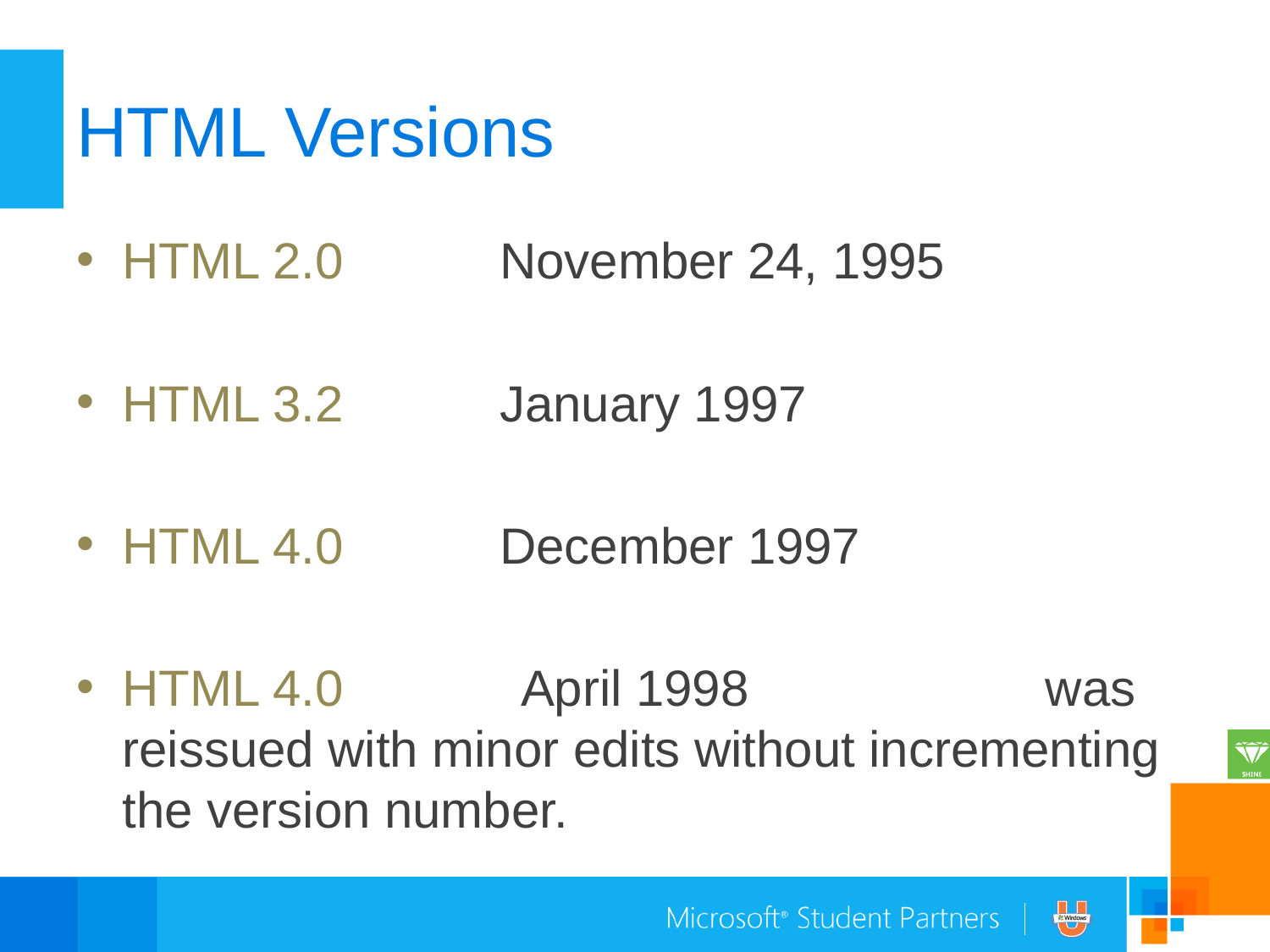

# HTML Versions
HTML 2.0           November 24, 1995

HTML 3.2           January 1997

HTML 4.0           December 1997

HTML 4.0                      April 1998                     was reissued with minor edits without incrementing the version number.